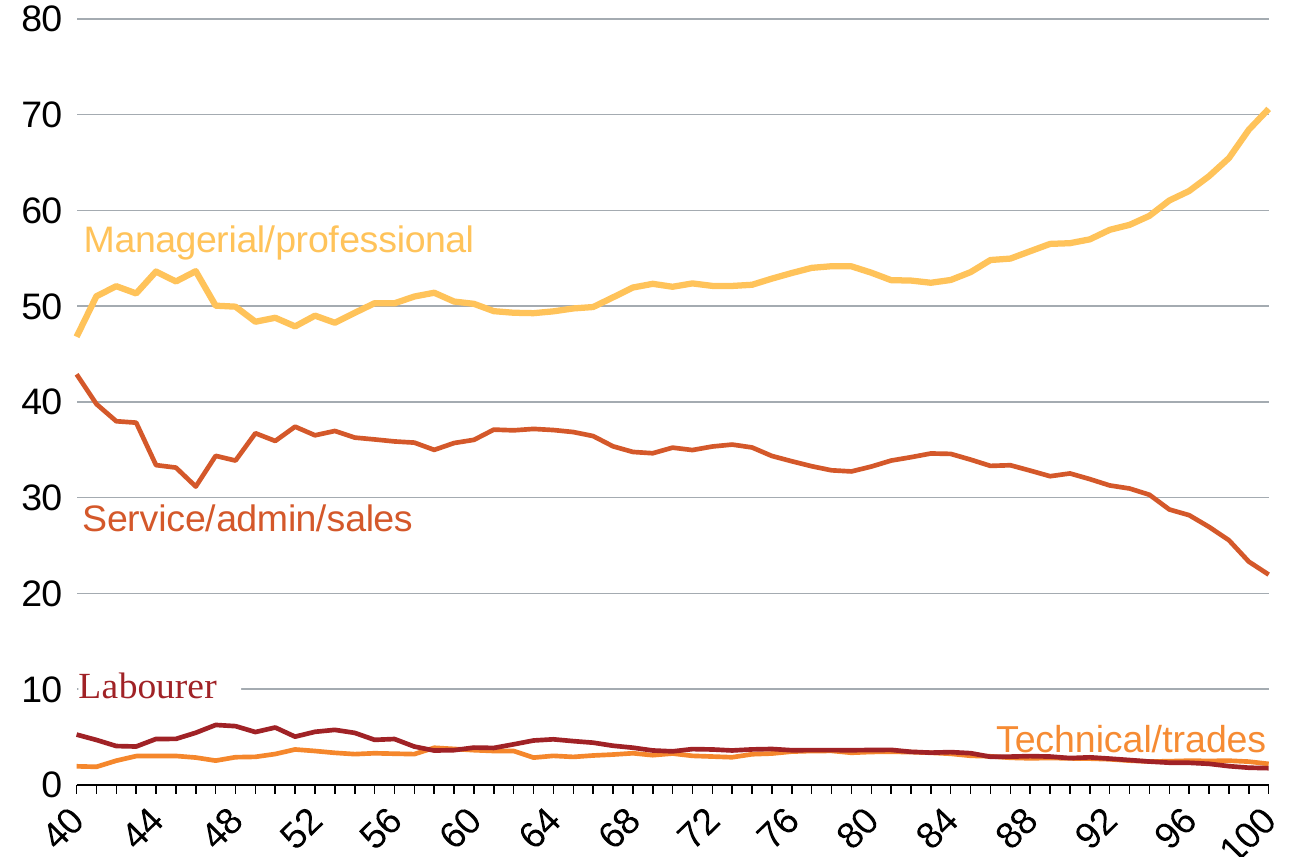

### Chart

| Category | manprof | tech | service.admin.sales | labourer |
|---|---|---|---|---|
| 40 | 46.79232836645236 | 1.9348860184439698 | 42.8780838807793 | 5.248841903828427 |
| 41 | 51.027022244003376 | 1.8838656102807043 | 39.765838982820114 | 4.687617414032509 |
| 42 | 52.07932610452642 | 2.525210566694154 | 37.97256376488736 | 4.052499107681326 |
| 43 | 51.317421342621664 | 3.00140104288463 | 37.829706622030216 | 4.004880060062278 |
| 44 | 53.60697141519059 | 3.0159148309833244 | 33.388487463829925 | 4.788624617391741 |
| 45 | 52.56824125646044 | 3.0184545135230065 | 33.131979527321995 | 4.796243665010788 |
| 46 | 53.639669827888994 | 2.85178784685634 | 31.155789051131517 | 5.439100807867931 |
| 47 | 50.039797257006555 | 2.5310912343470484 | 34.35850753897265 | 6.250399522957663 |
| 48 | 49.94059090780021 | 2.888234091489905 | 33.862475792940906 | 6.131351903910042 |
| 49 | 48.364552004175096 | 2.923601023408561 | 36.71835554537239 | 5.512430595333561 |
| 50 | 48.783013542636624 | 3.218985638793177 | 35.91015041716726 | 5.988328031230997 |
| 51 | 47.87576912828321 | 3.6920165573217263 | 37.40055890283641 | 5.032336155807843 |
| 52 | 48.99534105666354 | 3.5362917854207856 | 36.505998979669776 | 5.539985191960686 |
| 53 | 48.258842606021666 | 3.34040865129064 | 36.95365280879771 | 5.742508432332532 |
| 54 | 49.294096791009714 | 3.20695188973853 | 36.2609119309145 | 5.426995048085059 |
| 55 | 50.30225904676039 | 3.298962772746198 | 36.07721995301031 | 4.698493110579906 |
| 56 | 50.28655001007047 | 3.2534331918313457 | 35.86075475252039 | 4.78289590093083 |
| 57 | 51.00063534326779 | 3.210333041363365 | 35.73885018492457 | 3.996891973461498 |
| 58 | 51.390991019010414 | 3.868219629724944 | 34.97671736903785 | 3.582797057787406 |
| 59 | 50.470679362758 | 3.7488028280586634 | 35.6924467526682 | 3.622448373069363 |
| 60 | 50.23516667965689 | 3.619185107444158 | 36.026566080999736 | 3.8928306524548573 |
| 61 | 49.46237312960972 | 3.5355587243924385 | 37.09140869185829 | 3.8516607407986263 |
| 62 | 49.301891795601755 | 3.531708932281213 | 37.02112248731335 | 4.227950421155887 |
| 63 | 49.26152663399307 | 2.8458959542402553 | 37.17449036296101 | 4.634760191696228 |
| 64 | 49.44989060178891 | 3.0283862069112764 | 37.05174997104243 | 4.754664997002825 |
| 65 | 49.751024388636985 | 2.9215660429482555 | 36.84271456200703 | 4.561816575582975 |
| 66 | 49.90089790837014 | 3.061701701429149 | 36.428799494065856 | 4.405451148348304 |
| 67 | 50.91373715036105 | 3.163037064899037 | 35.356290697950556 | 4.084778734200446 |
| 68 | 51.934423529650914 | 3.301642931185701 | 34.764769500943075 | 3.8791499490205394 |
| 69 | 52.324080939151415 | 3.093085611922819 | 34.62729957248992 | 3.591161475910797 |
| 70 | 52.01671408997271 | 3.272534502173103 | 35.212486743042945 | 3.497289030121975 |
| 71 | 52.36956218130255 | 3.026313223279309 | 34.958667204841284 | 3.730072065281193 |
| 72 | 52.1078332075145 | 2.9528728545149043 | 35.330166091516546 | 3.6956957224553015 |
| 73 | 52.103996645074446 | 2.8840638580251095 | 35.53487410171084 | 3.5920337983444997 |
| 74 | 52.22208012116304 | 3.200090153419403 | 35.23469928399029 | 3.697601629877403 |
| 75 | 52.86457049343519 | 3.268981894968397 | 34.34509723007501 | 3.7433868245714548 |
| 76 | 53.45214179289479 | 3.47118922498411 | 33.787714524951944 | 3.6185072976886055 |
| 77 | 53.98486516602431 | 3.538012100971266 | 33.27482725601158 | 3.6286733010855388 |
| 78 | 54.161685999608245 | 3.5467289509703677 | 32.841624805608184 | 3.628704544275499 |
| 79 | 54.15023881738773 | 3.3497232454063166 | 32.729346275534546 | 3.6172573620549855 |
| 80 | 53.49292564495388 | 3.431529972167972 | 33.23714893134534 | 3.640083765079121 |
| 81 | 52.70534490965116 | 3.454930607221377 | 33.86335241480371 | 3.6546095848170586 |
| 82 | 52.665909123531435 | 3.4200557108357756 | 34.21462577809395 | 3.448648289800149 |
| 83 | 52.43314423400344 | 3.34740279690061 | 34.603872184541295 | 3.358706956700098 |
| 84 | 52.728941741374925 | 3.2486638840667474 | 34.55991280604146 | 3.4148240379730437 |
| 85 | 53.54721460797217 | 3.0361625435007 | 33.96788424420072 | 3.3063765691347173 |
| 86 | 54.81202322966725 | 2.980678006625647 | 33.30949609289739 | 2.930040266102779 |
| 87 | 54.95483175314397 | 2.8230933964203606 | 33.37788700427951 | 2.9504971989241984 |
| 88 | 55.729510028916344 | 2.7656956519329006 | 32.812157329140646 | 2.999463549859915 |
| 89 | 56.491904355860264 | 2.801152252434557 | 32.23220192084783 | 2.9550266749953926 |
| 90 | 56.57036674632019 | 2.759504244979919 | 32.52592215092318 | 2.7888417552574687 |
| 91 | 56.97078131152106 | 2.733879757385601 | 31.928811059689917 | 2.876839339426512 |
| 92 | 57.962291155677484 | 2.67041336329896 | 31.266441596789537 | 2.738159165809309 |
| 93 | 58.47832416761791 | 2.5322165973493314 | 30.949996974461747 | 2.5895573179367464 |
| 94 | 59.42683640484753 | 2.436022607075926 | 30.293322070655734 | 2.4254351374644085 |
| 95 | 61.02632313607468 | 2.463939490834041 | 28.75818052703148 | 2.3112845068586045 |
| 96 | 62.020910141912545 | 2.5233084760041096 | 28.158251030908424 | 2.2973530639254385 |
| 97 | 63.56314500007038 | 2.500518393321962 | 26.937755845994367 | 2.198225283972312 |
| 98 | 65.45567084709027 | 2.525352378916069 | 25.545444725887485 | 1.9514327546104773 |
| 99 | 68.40636006685142 | 2.424187164930578 | 23.31016810265511 | 1.7901836826311481 |
| 100 | 70.58940798332256 | 2.1928729390260466 | 21.955264251305103 | 1.7383165984338849 |
Technical/trades